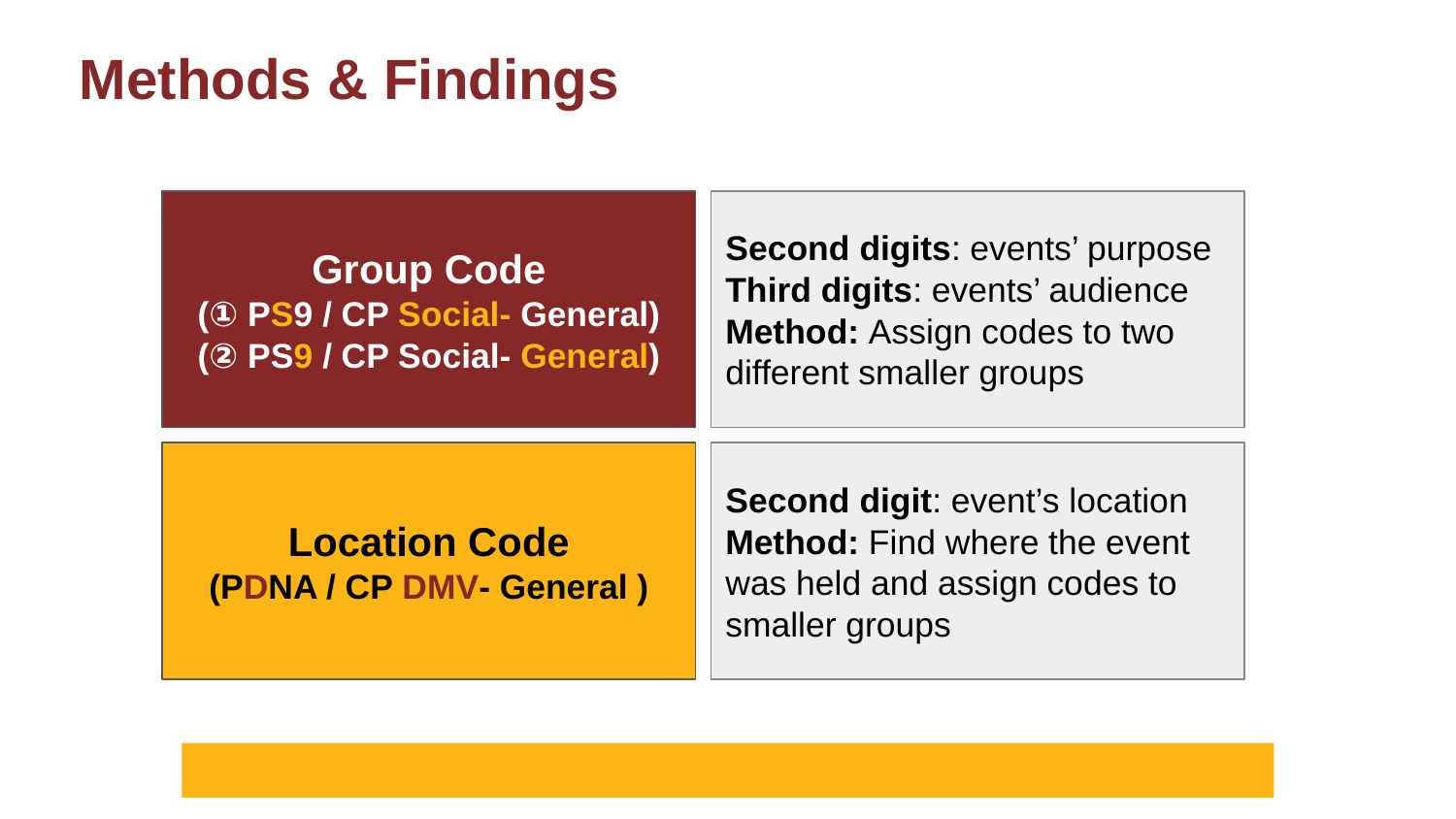

Methods & Findings

Group Code
(① PS9 / CP Social- General)
(② PS9 / CP Social- General)
Second digits: events’ purpose
Third digits: events’ audience
Method: Assign codes to two different smaller groups
Location Code
(PDNA / CP DMV- General )
Second digit: event’s location
Method: Find where the event was held and assign codes to smaller groups